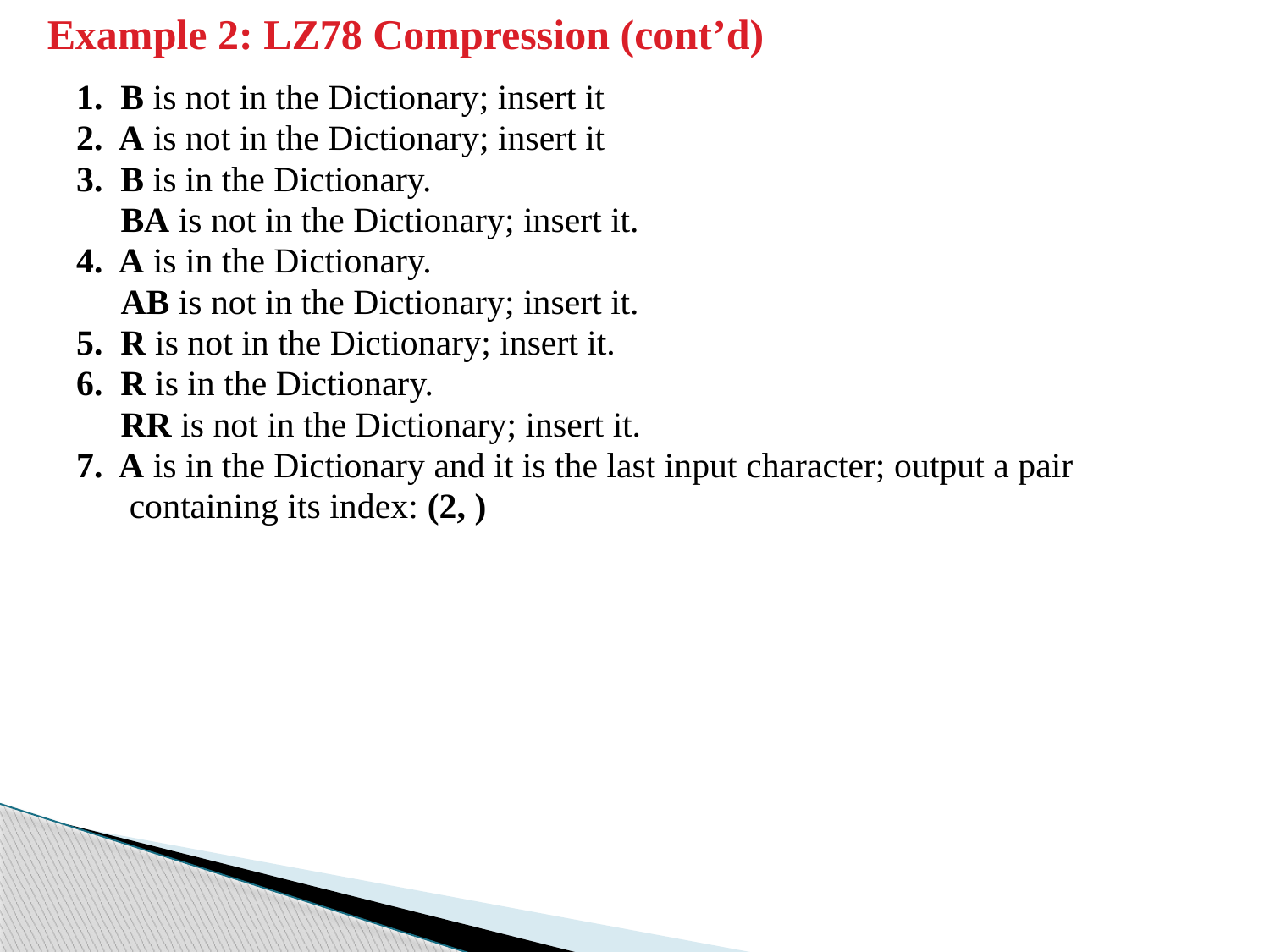

# Example 2: LZ78 Compression (cont’d)
1.  B is not in the Dictionary; insert it
2.  A is not in the Dictionary; insert it
3.  B is in the Dictionary.
     BA is not in the Dictionary; insert it.
4.  A is in the Dictionary.
     AB is not in the Dictionary; insert it.
5.  R is not in the Dictionary; insert it.
6.  R is in the Dictionary.
     RR is not in the Dictionary; insert it.
7.  A is in the Dictionary and it is the last input character; output a pair
      containing its index: (2, )